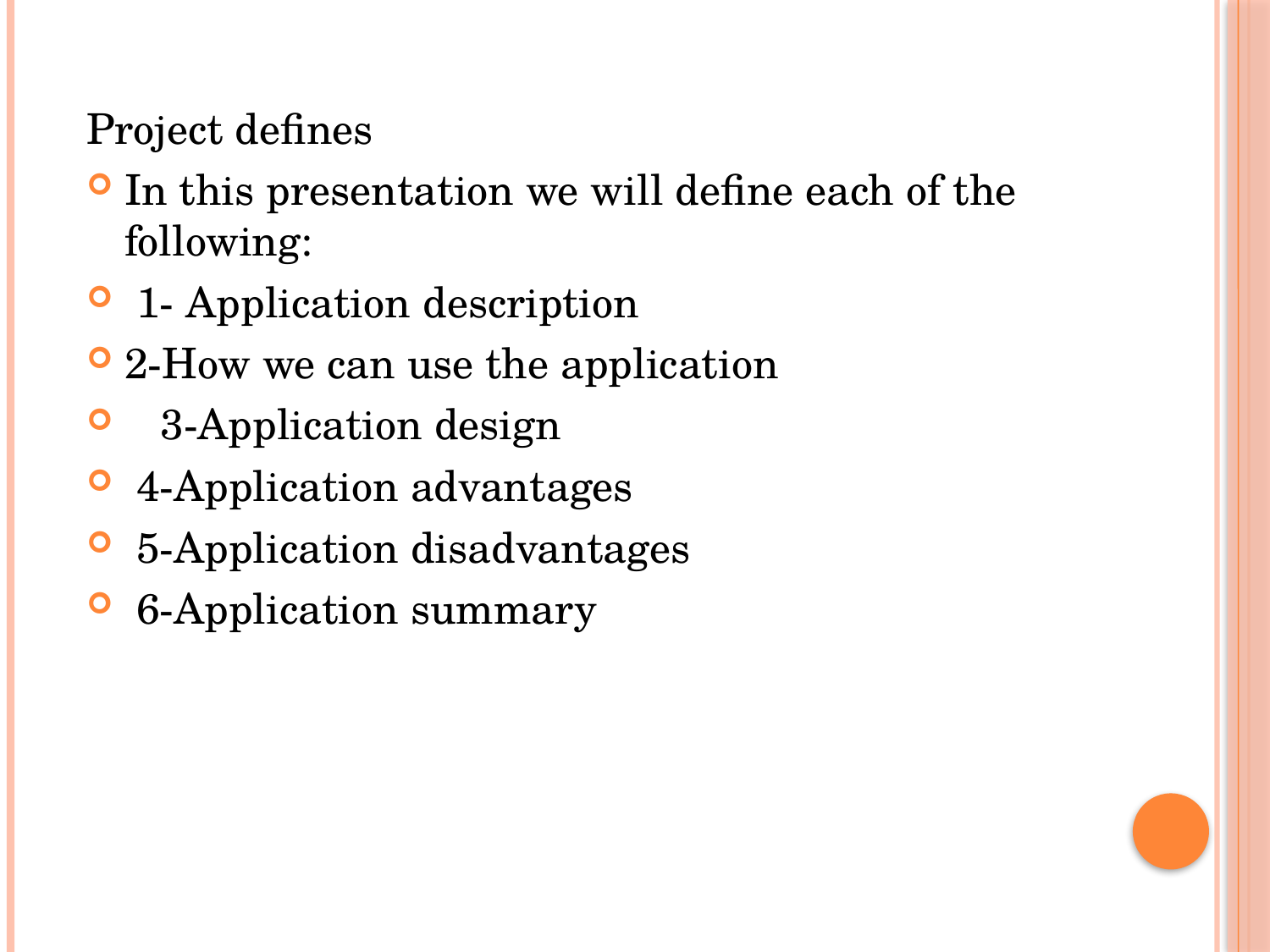

Project defines
In this presentation we will define each of the following:
 1- Application description
2-How we can use the application
   3-Application design
 4-Application advantages
 5-Application disadvantages
 6-Application summary